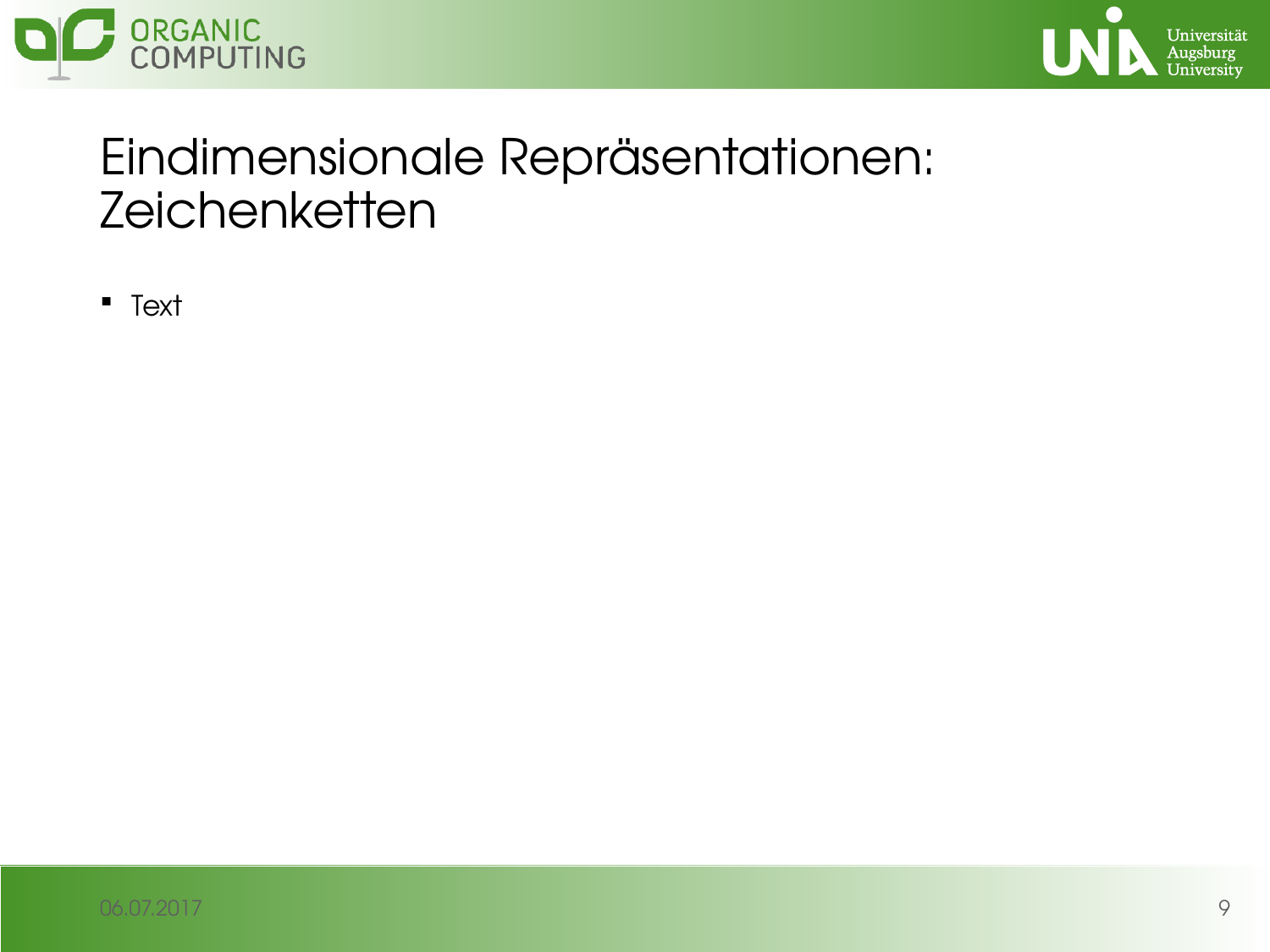

# Eindimensionale Repräsentationen: Zeichenketten
Text
9
06.07.2017